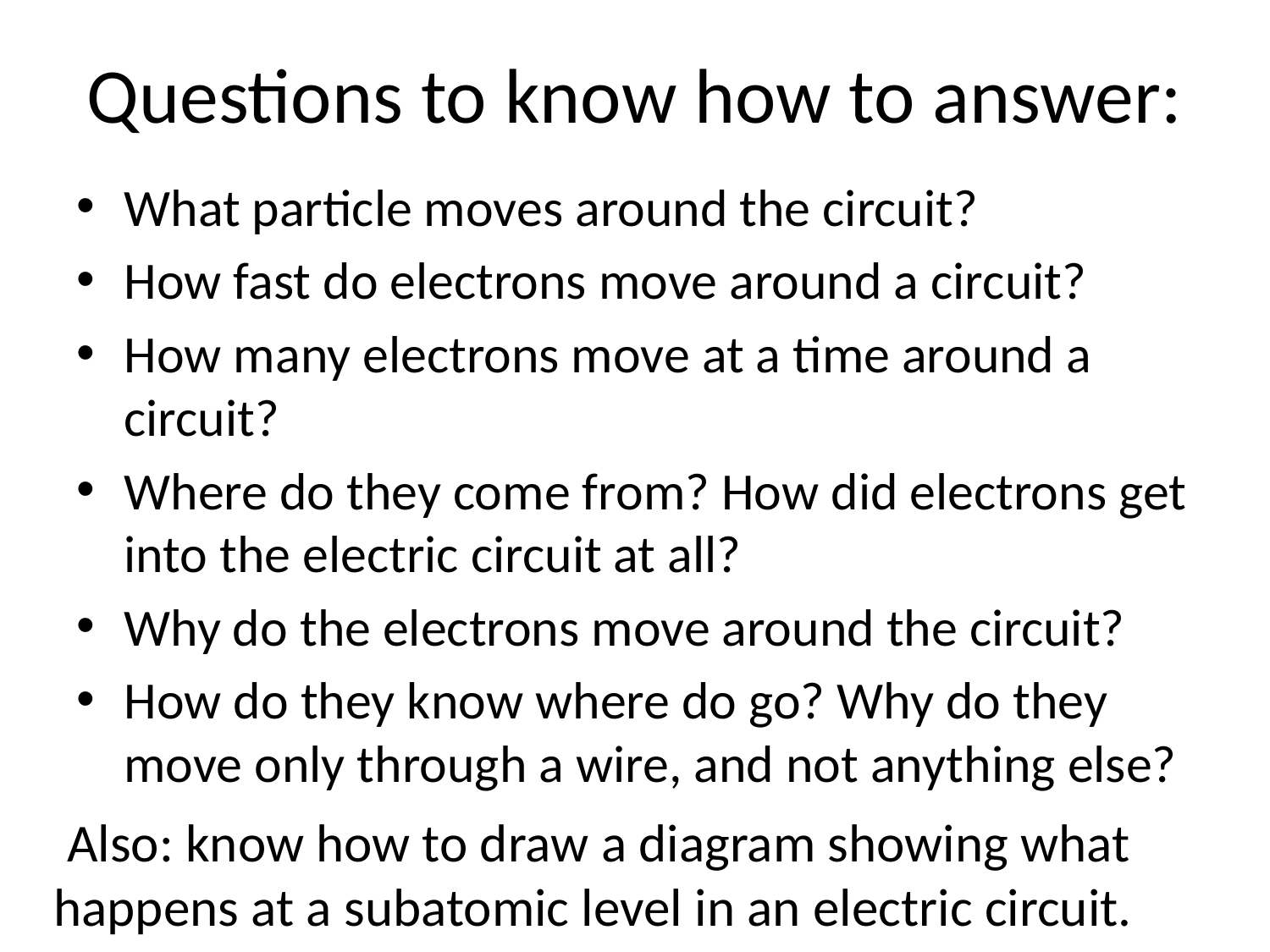

# Questions to know how to answer:
What particle moves around the circuit?
How fast do electrons move around a circuit?
How many electrons move at a time around a circuit?
Where do they come from? How did electrons get into the electric circuit at all?
Why do the electrons move around the circuit?
How do they know where do go? Why do they move only through a wire, and not anything else?
Also: know how to draw a diagram showing what happens at a subatomic level in an electric circuit.